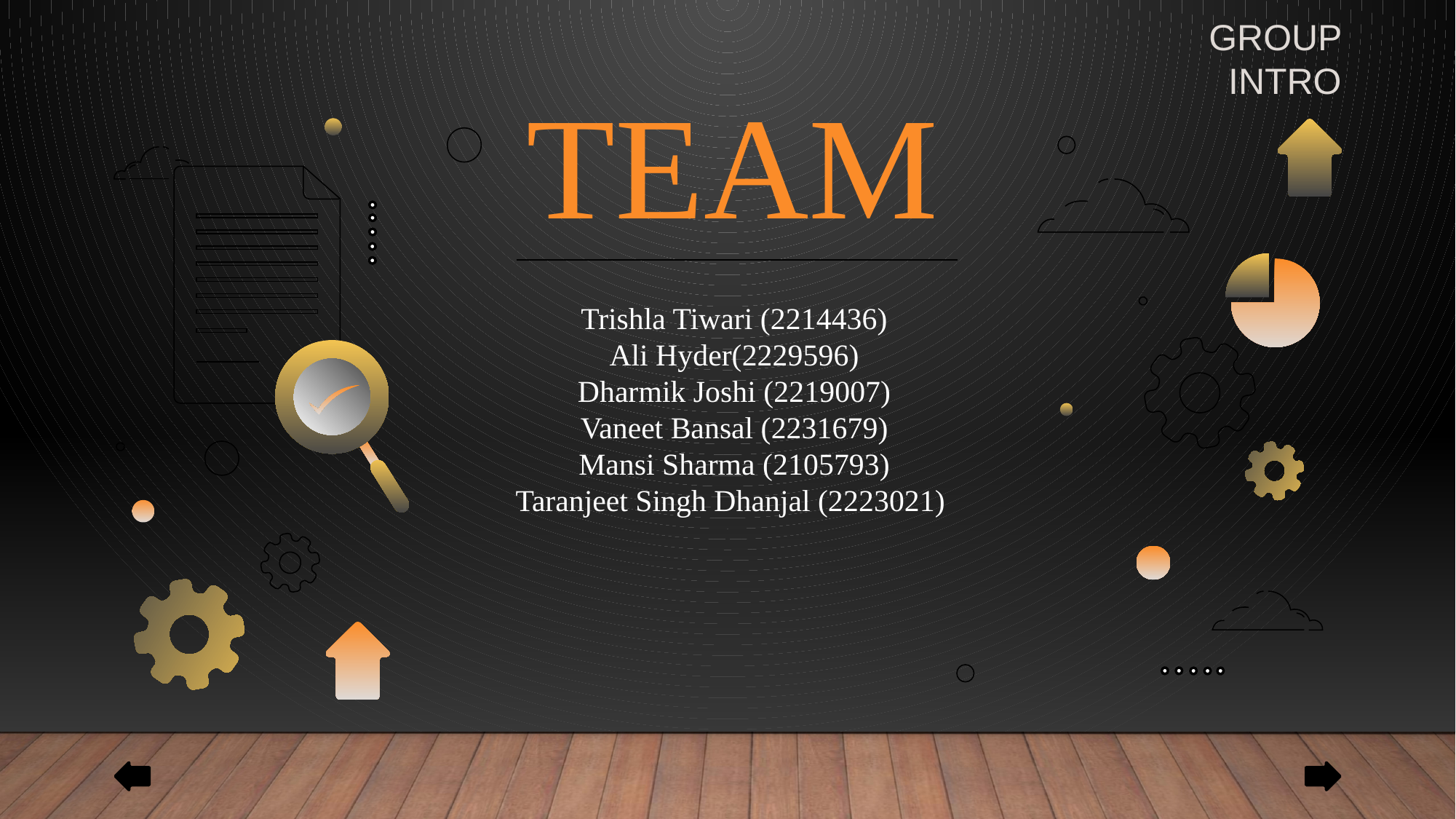

GROUP INTRO
# Team

Trishla Tiwari (2214436)
Ali Hyder(2229596)
Dharmik Joshi (2219007)
Vaneet Bansal (2231679)
Mansi Sharma (2105793)
Taranjeet Singh Dhanjal (2223021)